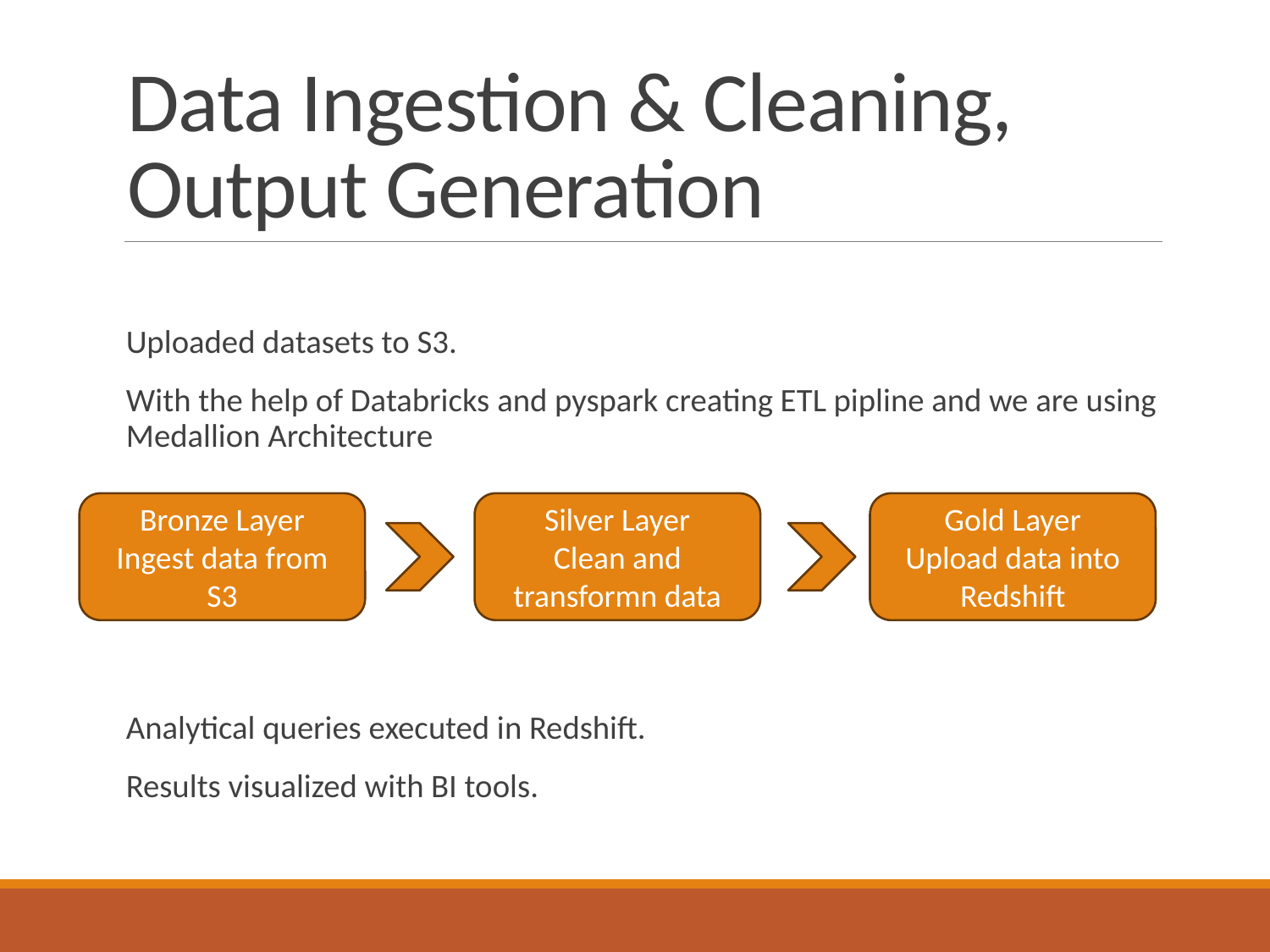

# Data Ingestion & Cleaning, Output Generation

Uploaded datasets to S3.
With the help of Databricks and pyspark creating ETL pipline and we are using Medallion Architecture

Analytical queries executed in Redshift.
Results visualized with BI tools.

Bronze Layer
Ingest data from S3
Silver Layer
Clean and transformn data
Gold Layer
Upload data into Redshift